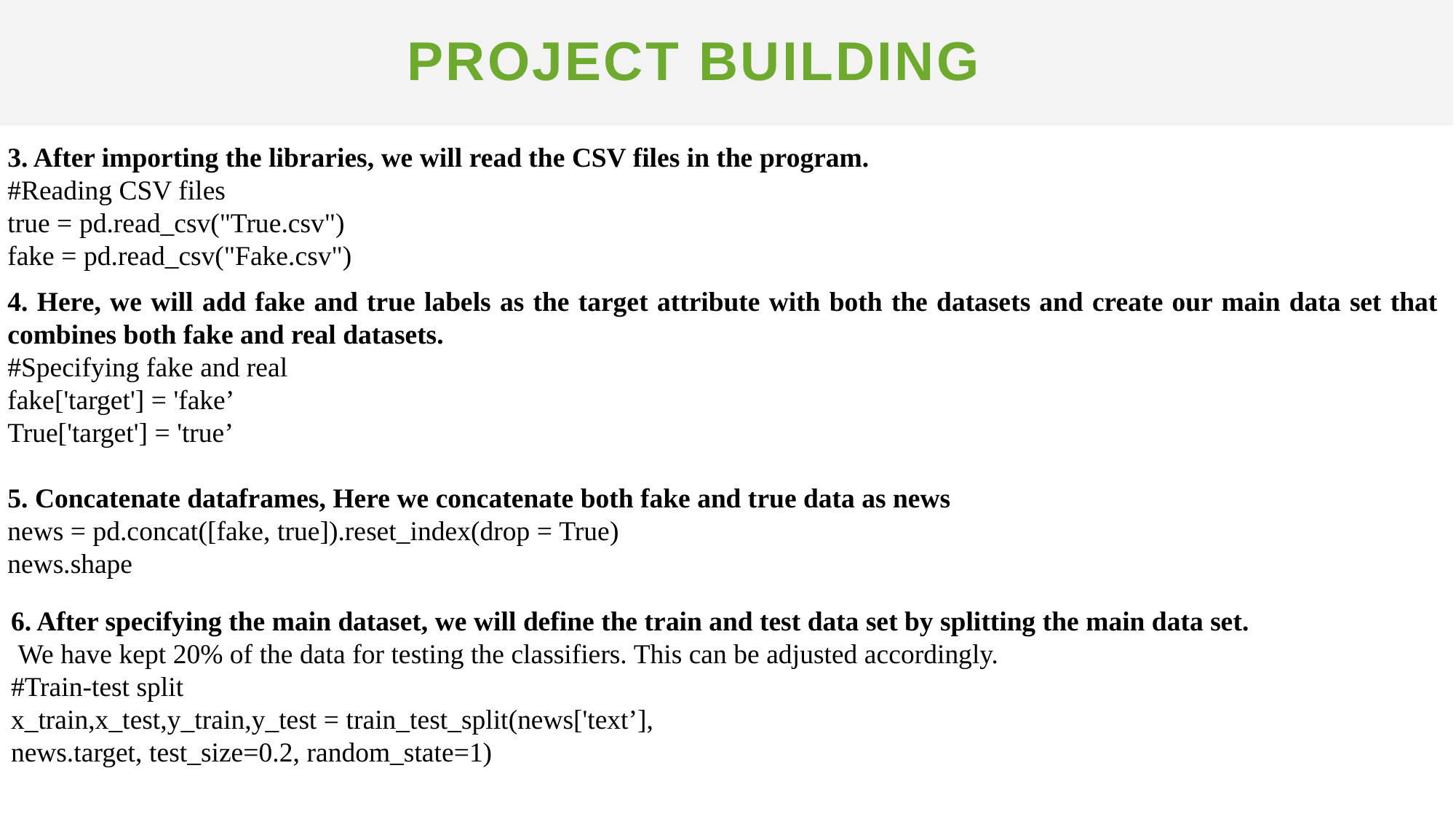

# PROJECT BUILDING
3. After importing the libraries, we will read the CSV files in the program.
#Reading CSV files
true = pd.read_csv("True.csv")
fake = pd.read_csv("Fake.csv")

4. Here, we will add fake and true labels as the target attribute with both the datasets and create our main data set that combines both fake and real datasets.
#Specifying fake and real
fake['target'] = 'fake’
True['target'] = 'true’

5. Concatenate dataframes, Here we concatenate both fake and true data as news
news = pd.concat([fake, true]).reset_index(drop = True)
news.shape
6. After specifying the main dataset, we will define the train and test data set by splitting the main data set.
 We have kept 20% of the data for testing the classifiers. This can be adjusted accordingly.
#Train-test split
x_train,x_test,y_train,y_test = train_test_split(news['text’],
news.target, test_size=0.2, random_state=1)